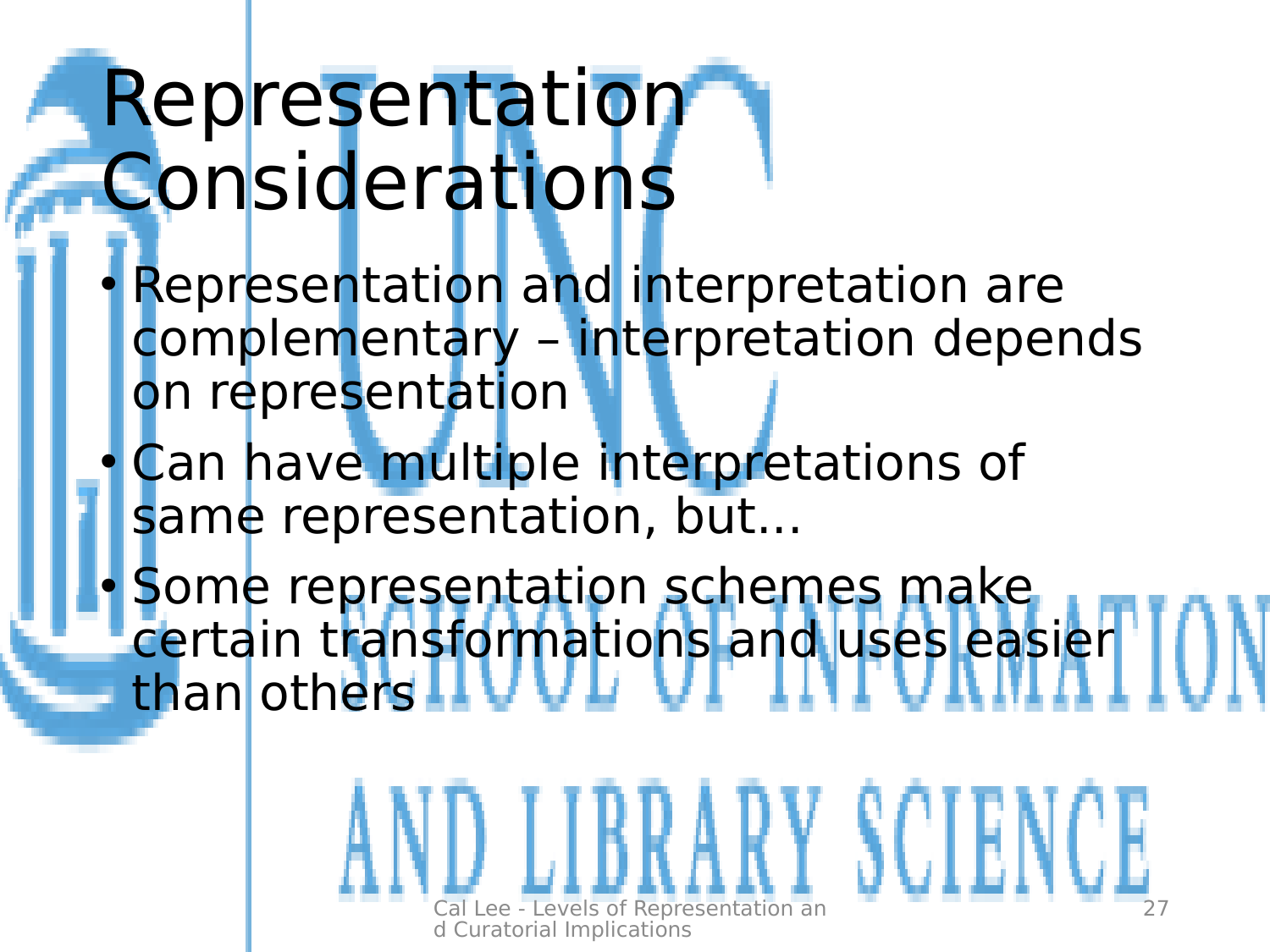

# Representation Considerations
Representation and interpretation are complementary – interpretation depends on representation
Can have multiple interpretations of same representation, but...
Some representation schemes make certain transformations and uses easier than others
Cal Lee - Levels of Representation and Curatorial Implications
27